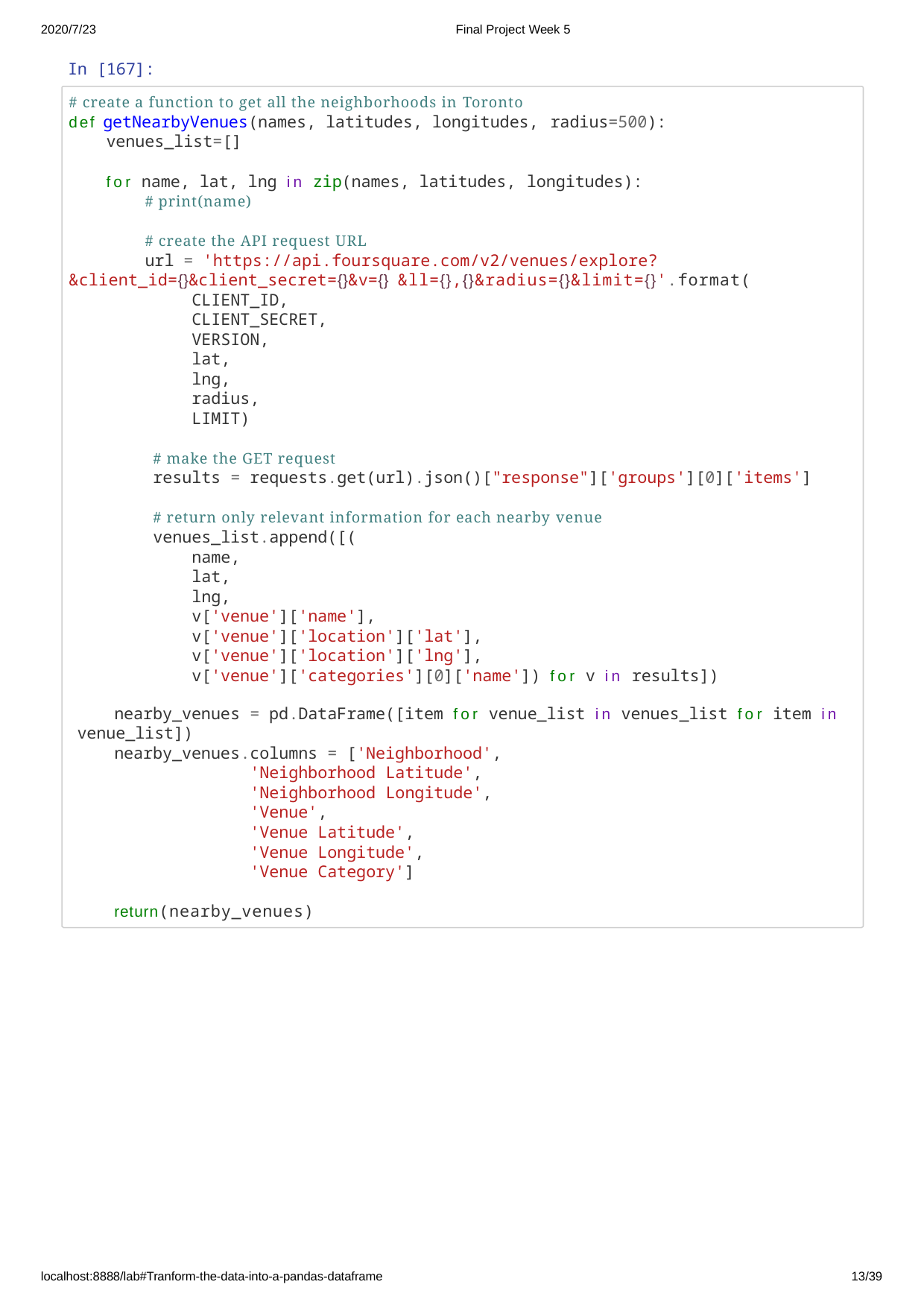

2020/7/23
Final Project Week 5
In [167]:

# create a function to get all the neighborhoods in Toronto
def getNearbyVenues(names, latitudes, longitudes, radius=500):
   venues_list=[]

   for name, lat, lng in zip(names, latitudes, longitudes):
       # print(name)

       # create the API request URL
       url = 'https://api.foursquare.com/v2/venues/explore?&client_id={}&client_secret={}&v={}  &ll={},{}&radius={}&limit={}'.format(
           CLIENT_ID,
           CLIENT_SECRET,
           VERSION,
           lat,
           lng,
           radius,
           LIMIT)

       # make the GET request
       results = requests.get(url).json()["response"]['groups'][0]['items']

       # return only relevant information for each nearby venue
       venues_list.append([(
           name,
           lat,
           lng,
           v['venue']['name'],
           v['venue']['location']['lat'],
           v['venue']['location']['lng'],
           v['venue']['categories'][0]['name']) for v in results])

   nearby_venues = pd.DataFrame([item for venue_list in venues_list for item in venue_list])
   nearby_venues.columns = ['Neighborhood',
                 'Neighborhood Latitude',
                 'Neighborhood Longitude',
                 'Venue',
                 'Venue Latitude',
                 'Venue Longitude',
                 'Venue Category']

   return(nearby_venues)

localhost:8888/lab#Tranform-the-data-into-a-pandas-dataframe
13/39